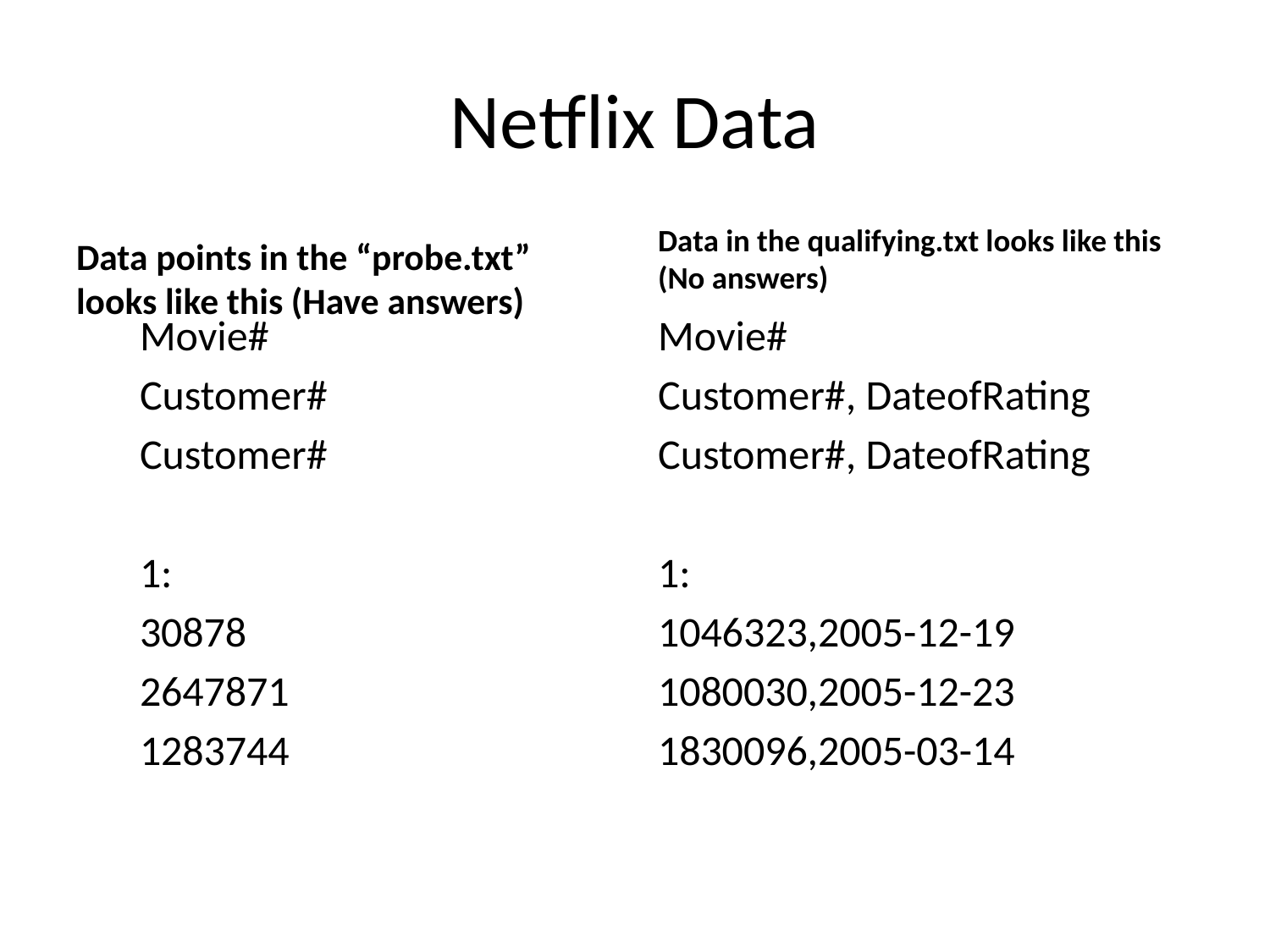

# Netflix Data
Data in the qualifying.txt looks like this (No answers)
Data points in the “probe.txt” looks like this (Have answers)
Movie#
Customer#
Customer#

1:
30878
2647871
1283744
Movie#
Customer#, DateofRating
Customer#, DateofRating

1:
1046323,2005-12-19
1080030,2005-12-23
1830096,2005-03-14